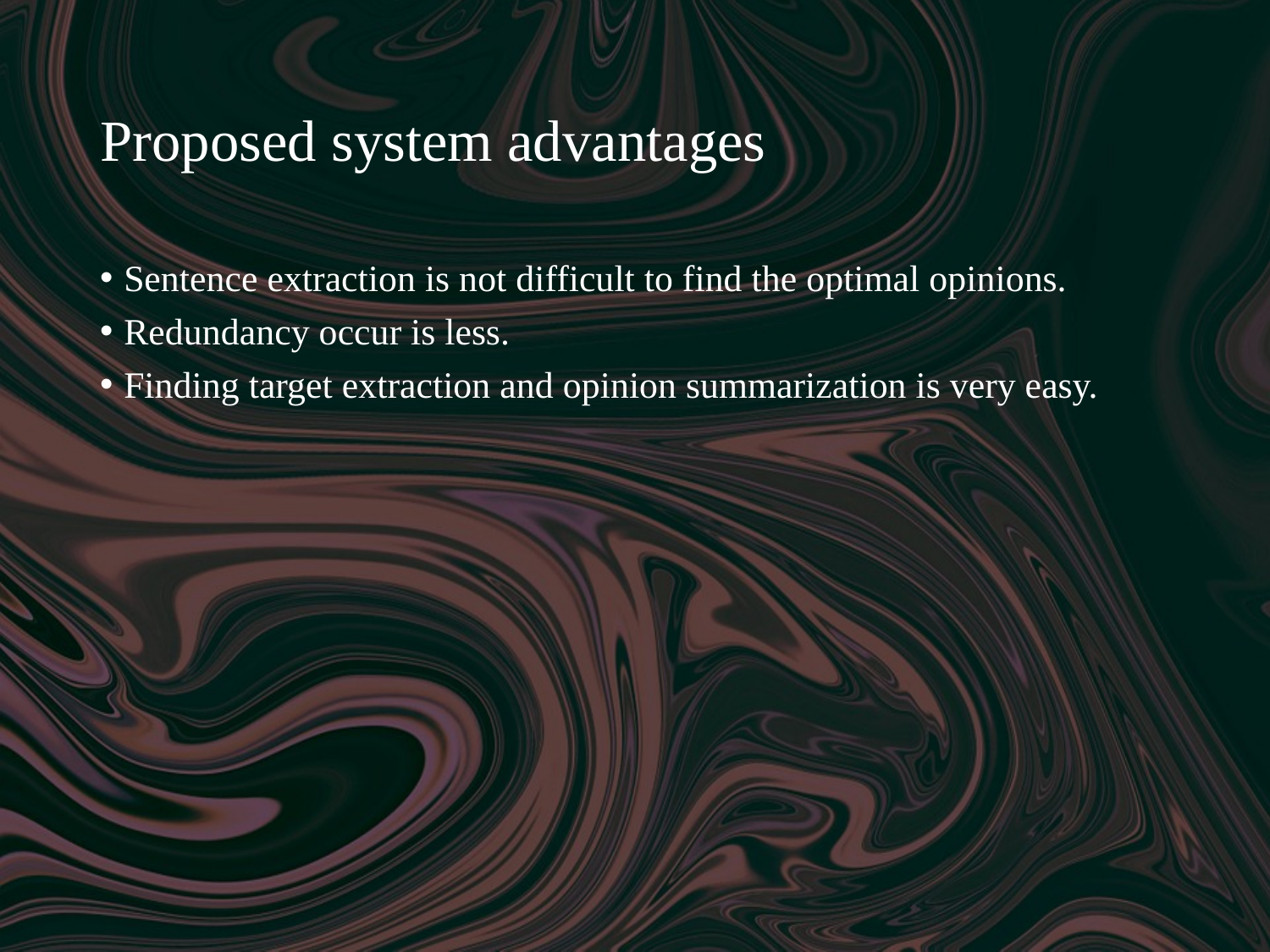

# Proposed system advantages
Sentence extraction is not difficult to find the optimal opinions.
Redundancy occur is less.
Finding target extraction and opinion summarization is very easy.